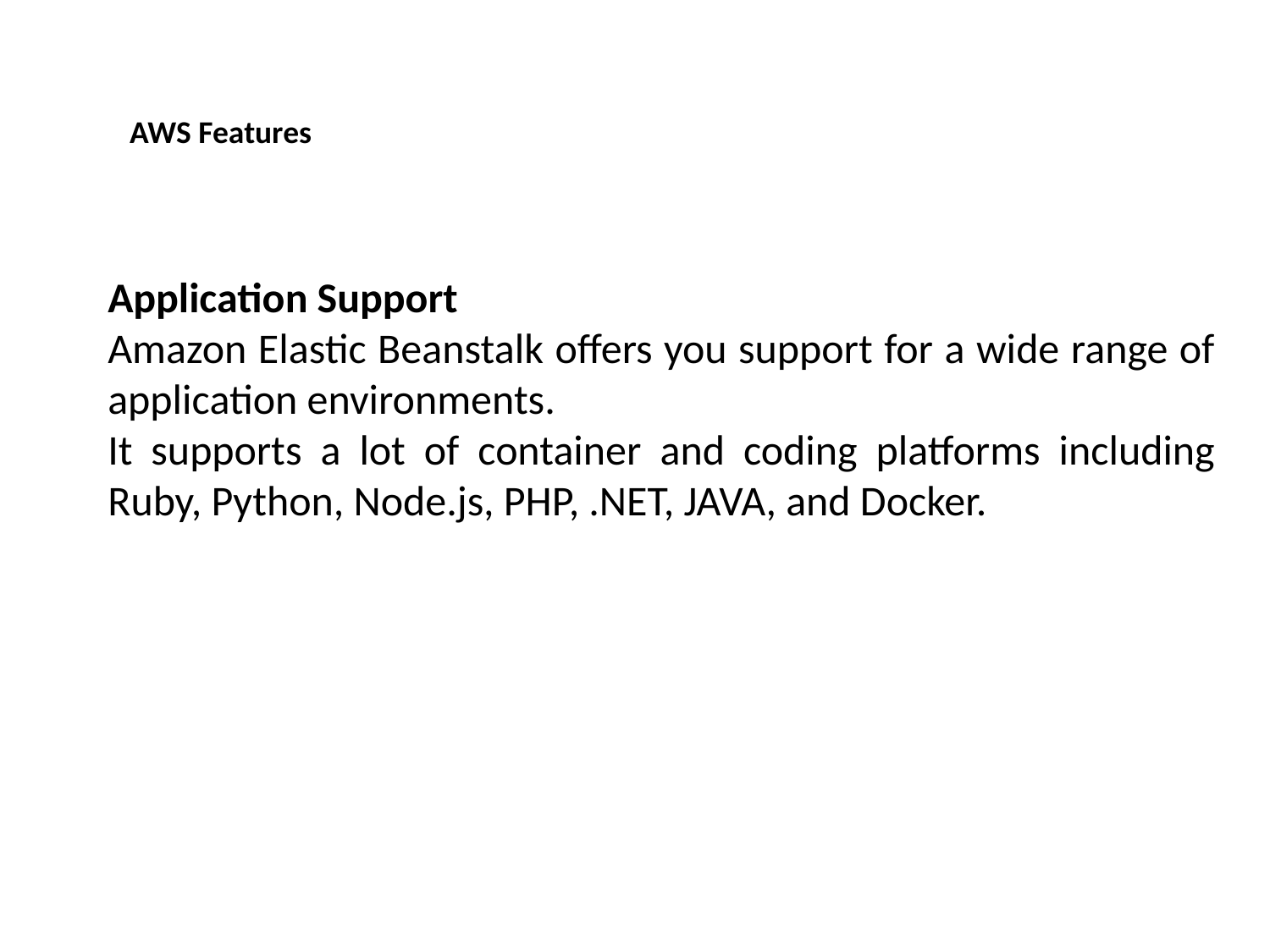

AWS Features

Application Support
Amazon Elastic Beanstalk offers you support for a wide range of application environments.
It supports a lot of container and coding platforms including Ruby, Python, Node.js, PHP, .NET, JAVA, and Docker.